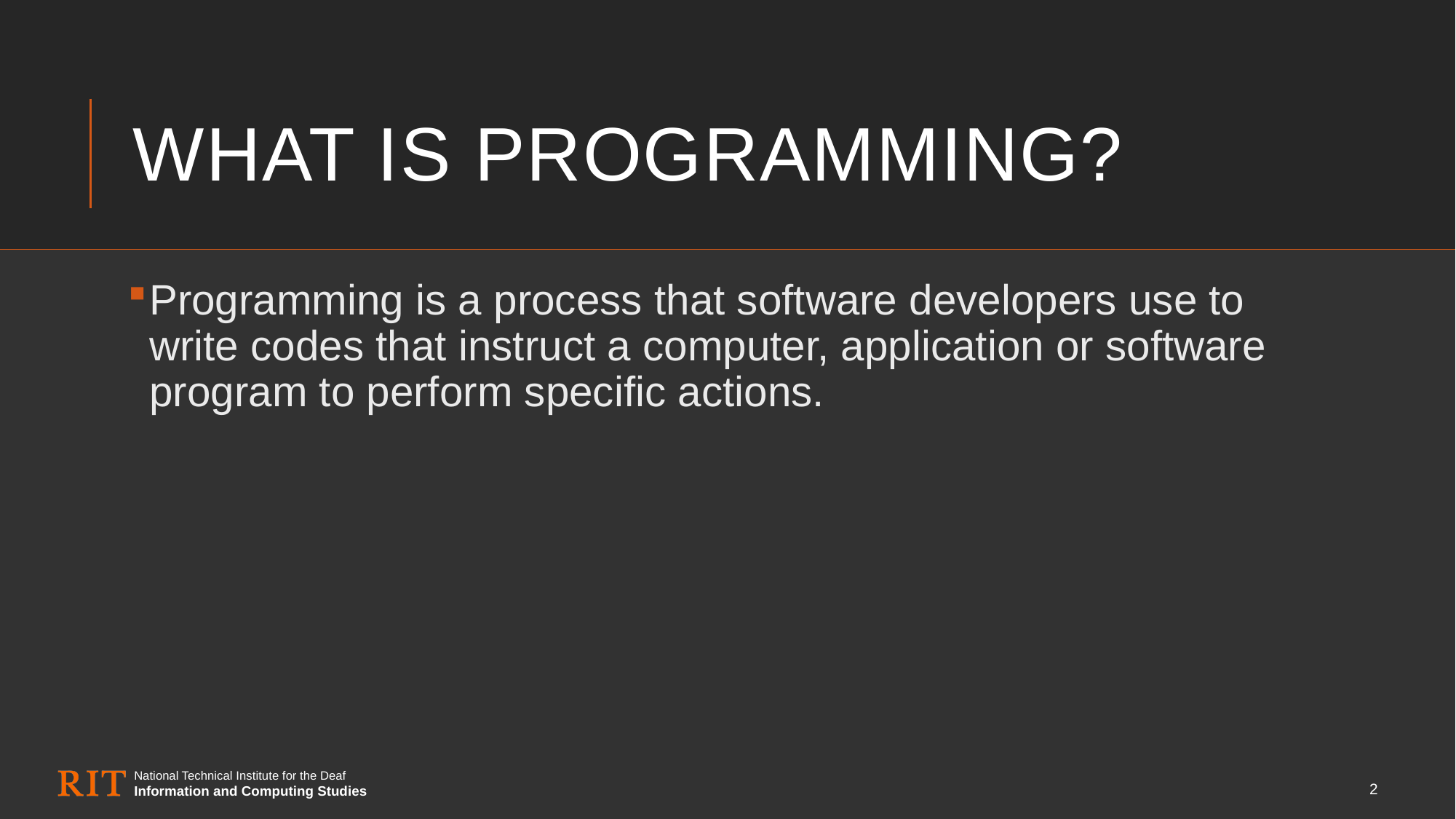

# What is Programming?
Programming is a process that software developers use to write codes that instruct a computer, application or software program to perform specific actions.
2